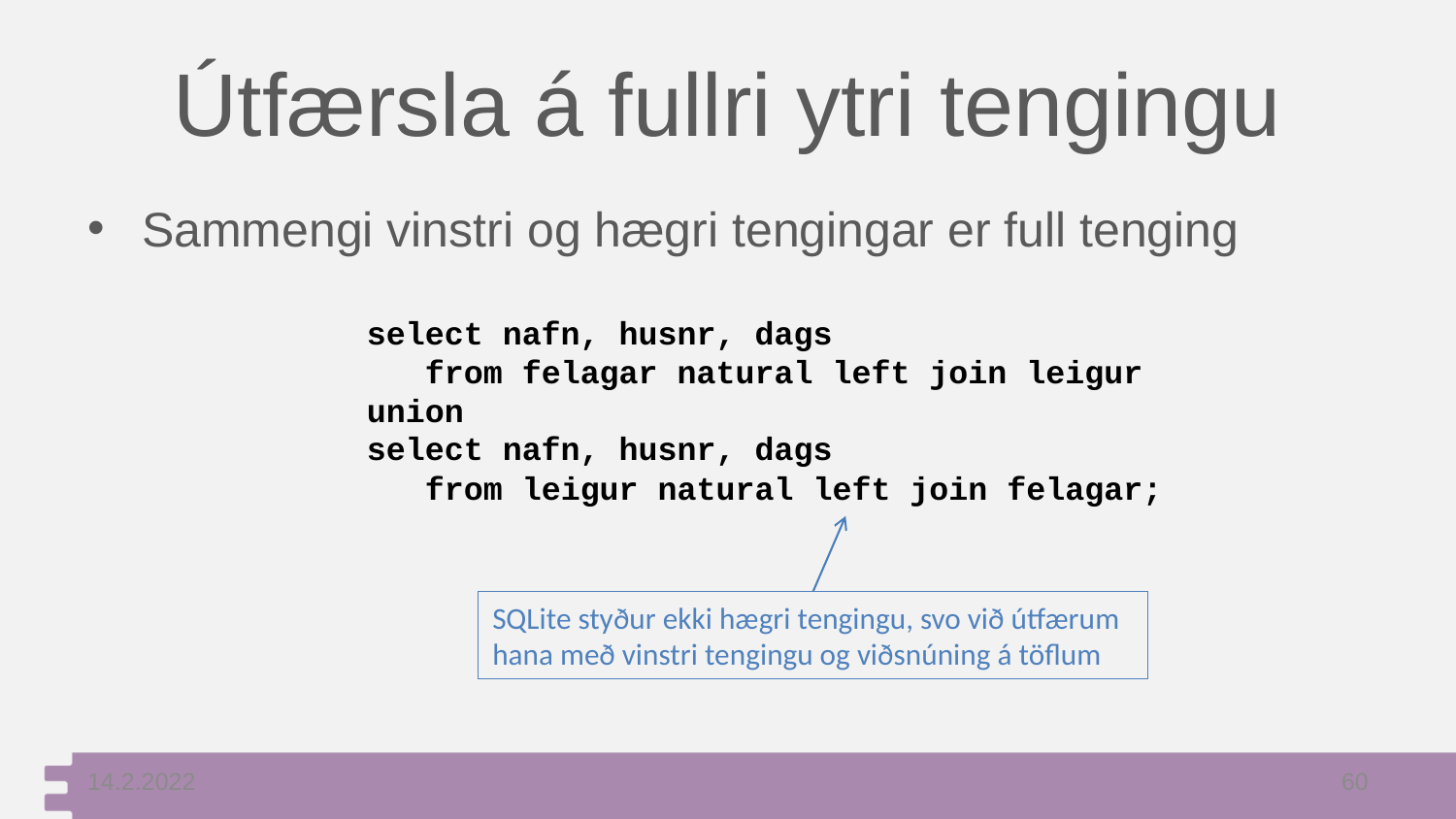

# Útfærsla á fullri ytri tengingu
Sammengi vinstri og hægri tengingar er full tenging
select nafn, husnr, dags
   from felagar natural left join leigur
union
select nafn, husnr, dags
   from leigur natural left join felagar;
SQLite styður ekki hægri tengingu, svo við útfærum hana með vinstri tengingu og viðsnúning á töflum
14.2.2022
60